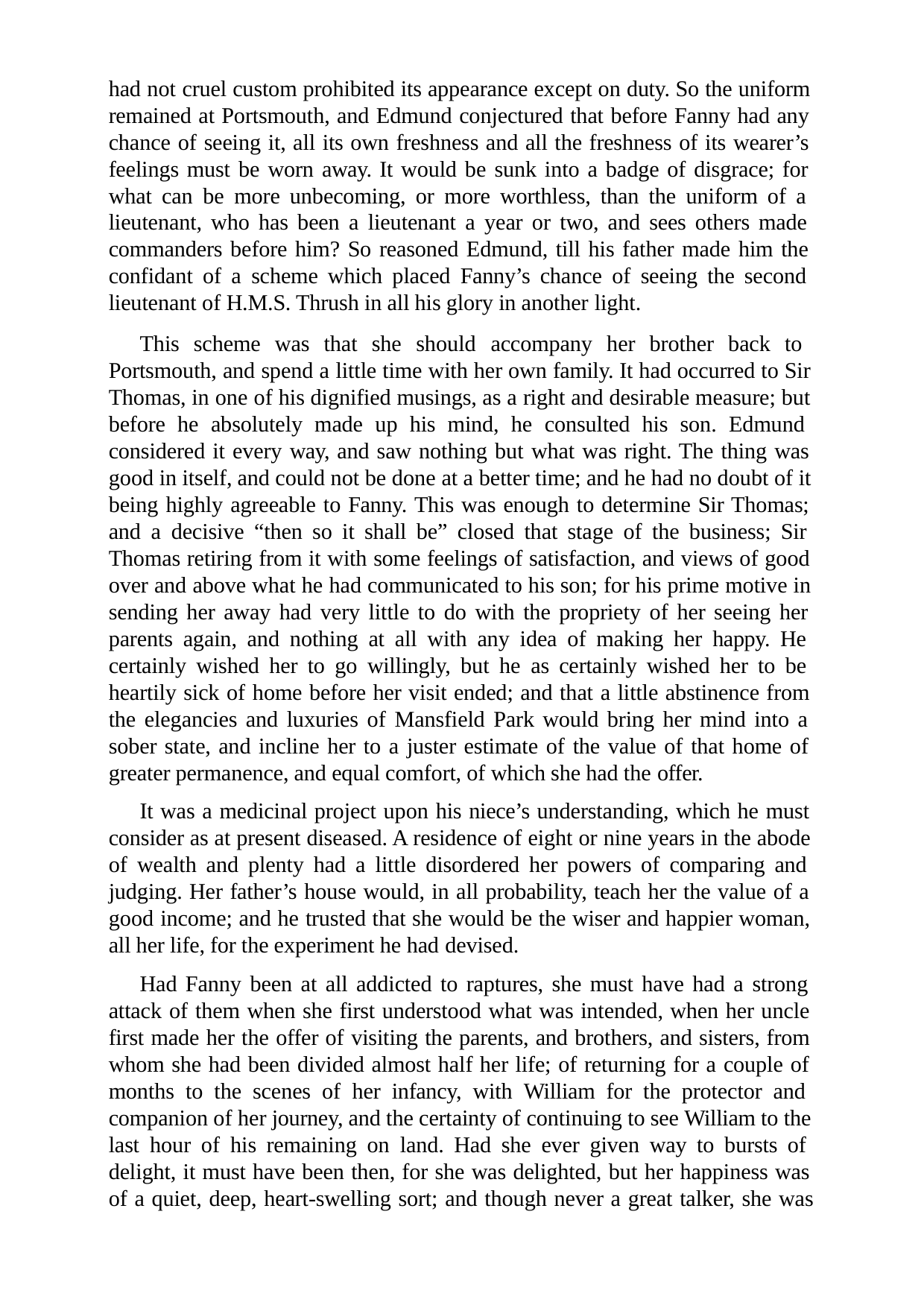

had not cruel custom prohibited its appearance except on duty. So the uniform  remained at Portsmouth, and Edmund conjectured that before Fanny had any  chance of seeing it, all its own freshness and all the freshness of its wearer’s  feelings must be worn away. It would be sunk into a badge of disgrace; for  what can be more unbecoming, or more worthless, than the uniform of a  lieutenant, who has been a lieutenant a year or two, and sees others made  commanders before him? So reasoned Edmund, till his father made him the  confidant of a scheme which placed Fanny’s chance of seeing the second  lieutenant of H.M.S. Thrush in all his glory in another light.
This scheme was that she should accompany her brother back to  Portsmouth, and spend a little time with her own family. It had occurred to Sir  Thomas, in one of his dignified musings, as a right and desirable measure; but  before he absolutely made up his mind, he consulted his son. Edmund  considered it every way, and saw nothing but what was right. The thing was  good in itself, and could not be done at a better time; and he had no doubt of it  being highly agreeable to Fanny. This was enough to determine Sir Thomas;  and a decisive “then so it shall be” closed that stage of the business; Sir  Thomas retiring from it with some feelings of satisfaction, and views of good  over and above what he had communicated to his son; for his prime motive in  sending her away had very little to do with the propriety of her seeing her  parents again, and nothing at all with any idea of making her happy. He  certainly wished her to go willingly, but he as certainly wished her to be  heartily sick of home before her visit ended; and that a little abstinence from  the elegancies and luxuries of Mansfield Park would bring her mind into a  sober state, and incline her to a juster estimate of the value of that home of  greater permanence, and equal comfort, of which she had the offer.
It was a medicinal project upon his niece’s understanding, which he must  consider as at present diseased. A residence of eight or nine years in the abode  of wealth and plenty had a little disordered her powers of comparing and  judging. Her father’s house would, in all probability, teach her the value of a  good income; and he trusted that she would be the wiser and happier woman,  all her life, for the experiment he had devised.
Had Fanny been at all addicted to raptures, she must have had a strong  attack of them when she first understood what was intended, when her uncle  first made her the offer of visiting the parents, and brothers, and sisters, from  whom she had been divided almost half her life; of returning for a couple of  months to the scenes of her infancy, with William for the protector and  companion of her journey, and the certainty of continuing to see William to the  last hour of his remaining on land. Had she ever given way to bursts of  delight, it must have been then, for she was delighted, but her happiness was  of a quiet, deep, heart-swelling sort; and though never a great talker, she was